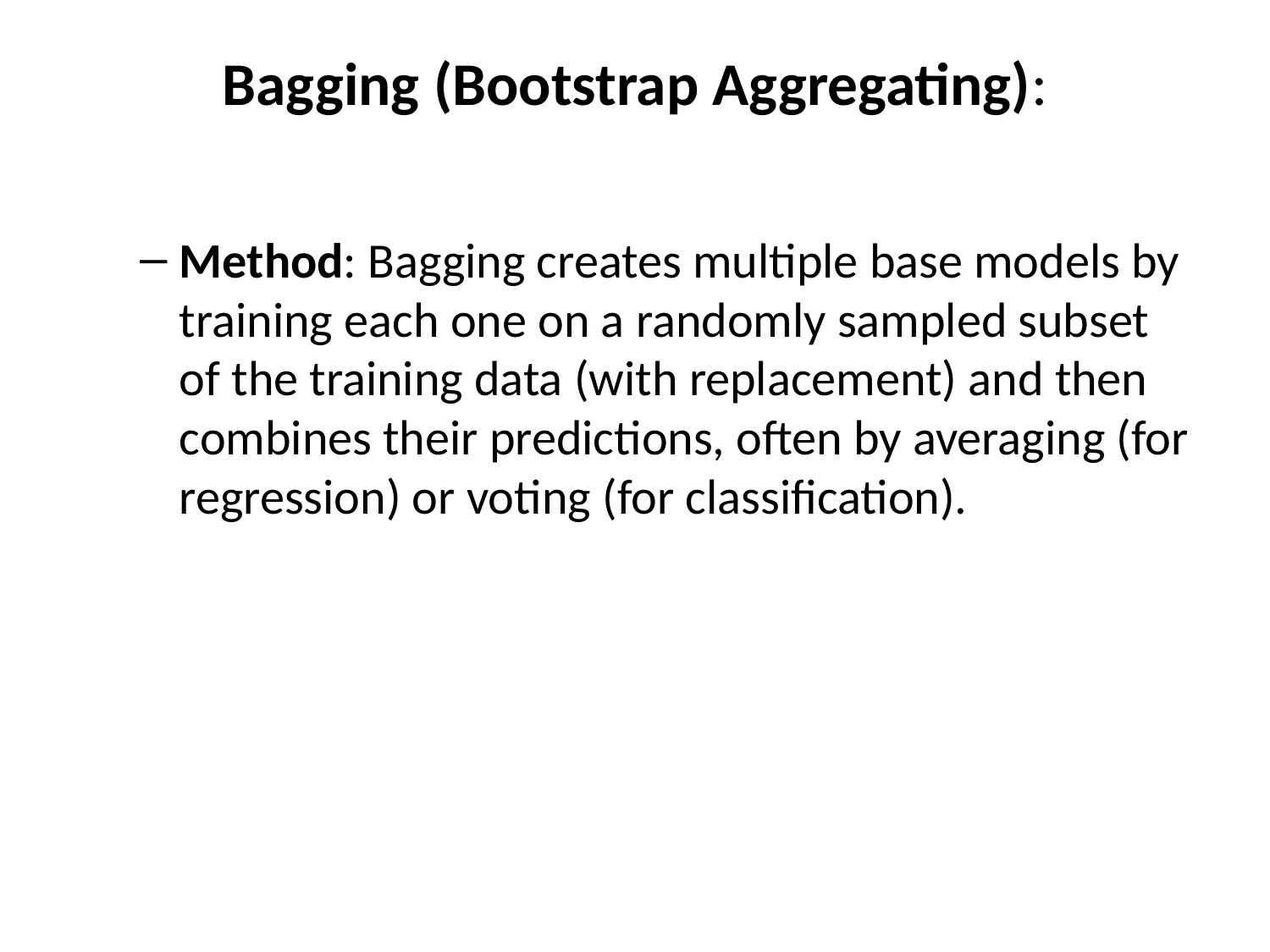

# Bagging (Bootstrap Aggregating):
Method: Bagging creates multiple base models by training each one on a randomly sampled subset of the training data (with replacement) and then combines their predictions, often by averaging (for regression) or voting (for classification).